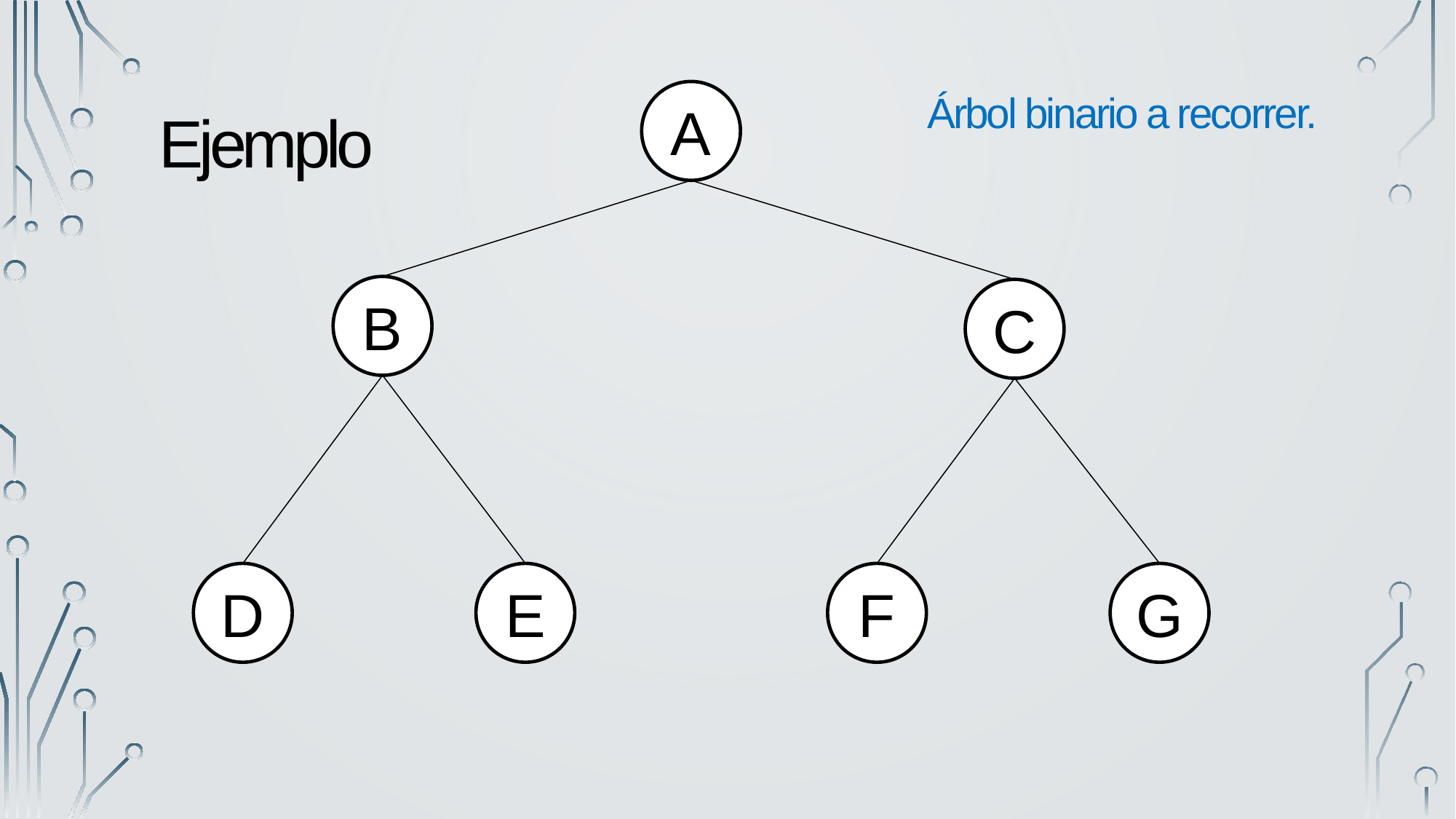

A
Árbol binario a recorrer.
Ejemplo
B
C
D
E
F
G